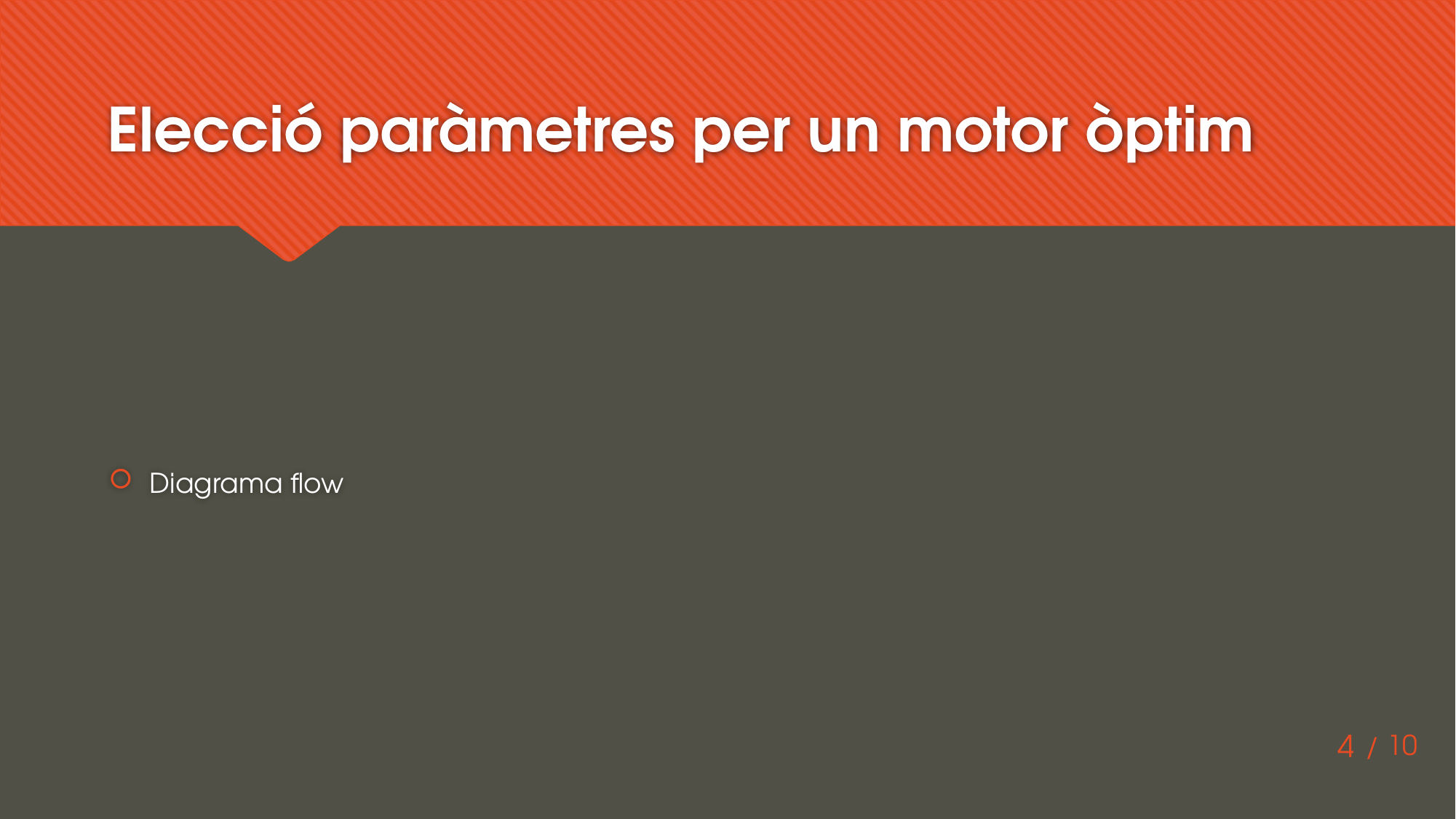

# Elecció paràmetres per un motor òptim
Diagrama flow
4